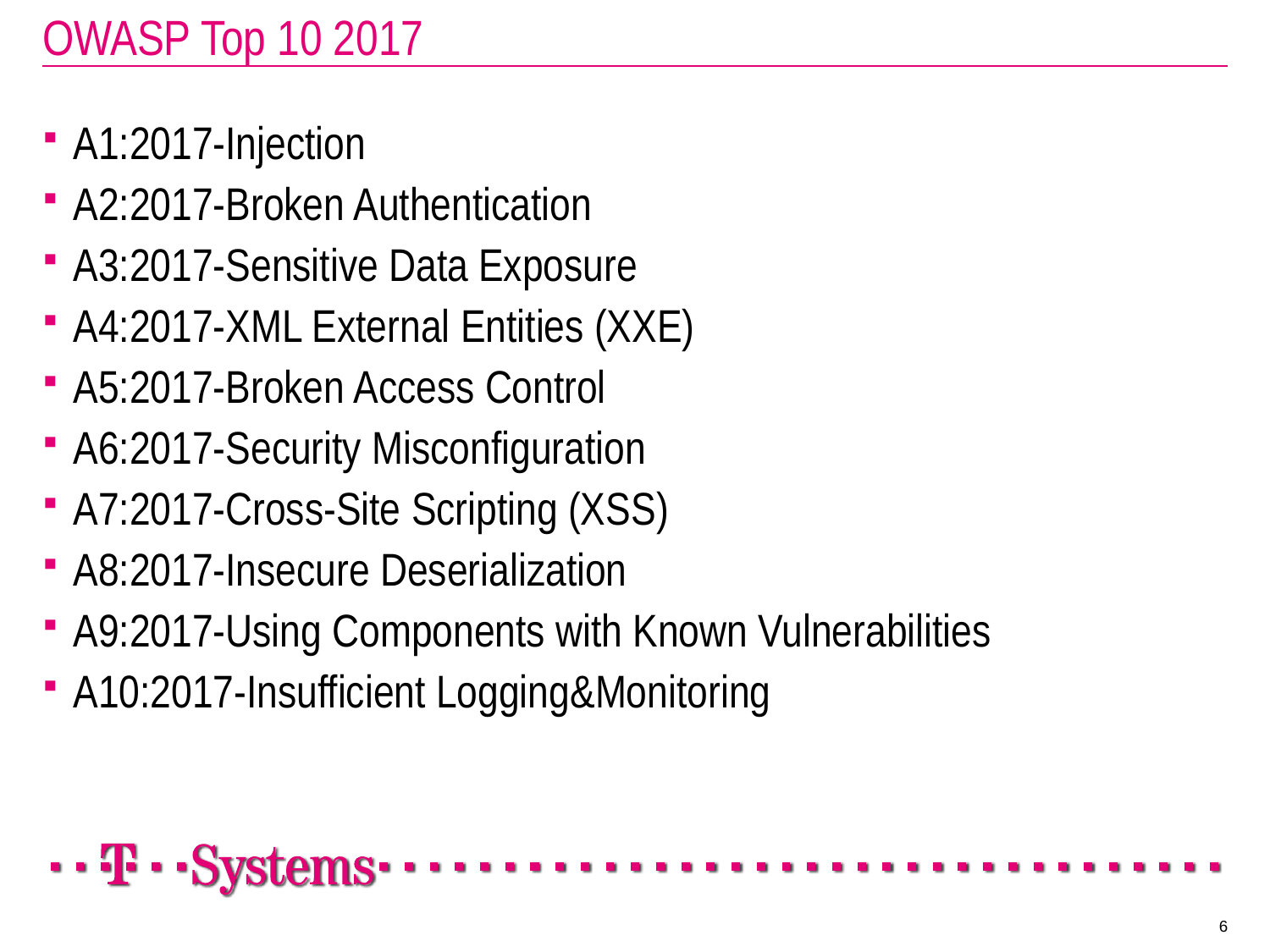

OWASP Top 10 2017

A1:2017-Injection
A2:2017-Broken Authentication
A3:2017-Sensitive Data Exposure
A4:2017-XML External Entities (XXE)
A5:2017-Broken Access Control
A6:2017-Security Misconfiguration
A7:2017-Cross-Site Scripting (XSS)
A8:2017-Insecure Deserialization
A9:2017-Using Components with Known Vulnerabilities
A10:2017-Insufficient Logging&Monitoring

6